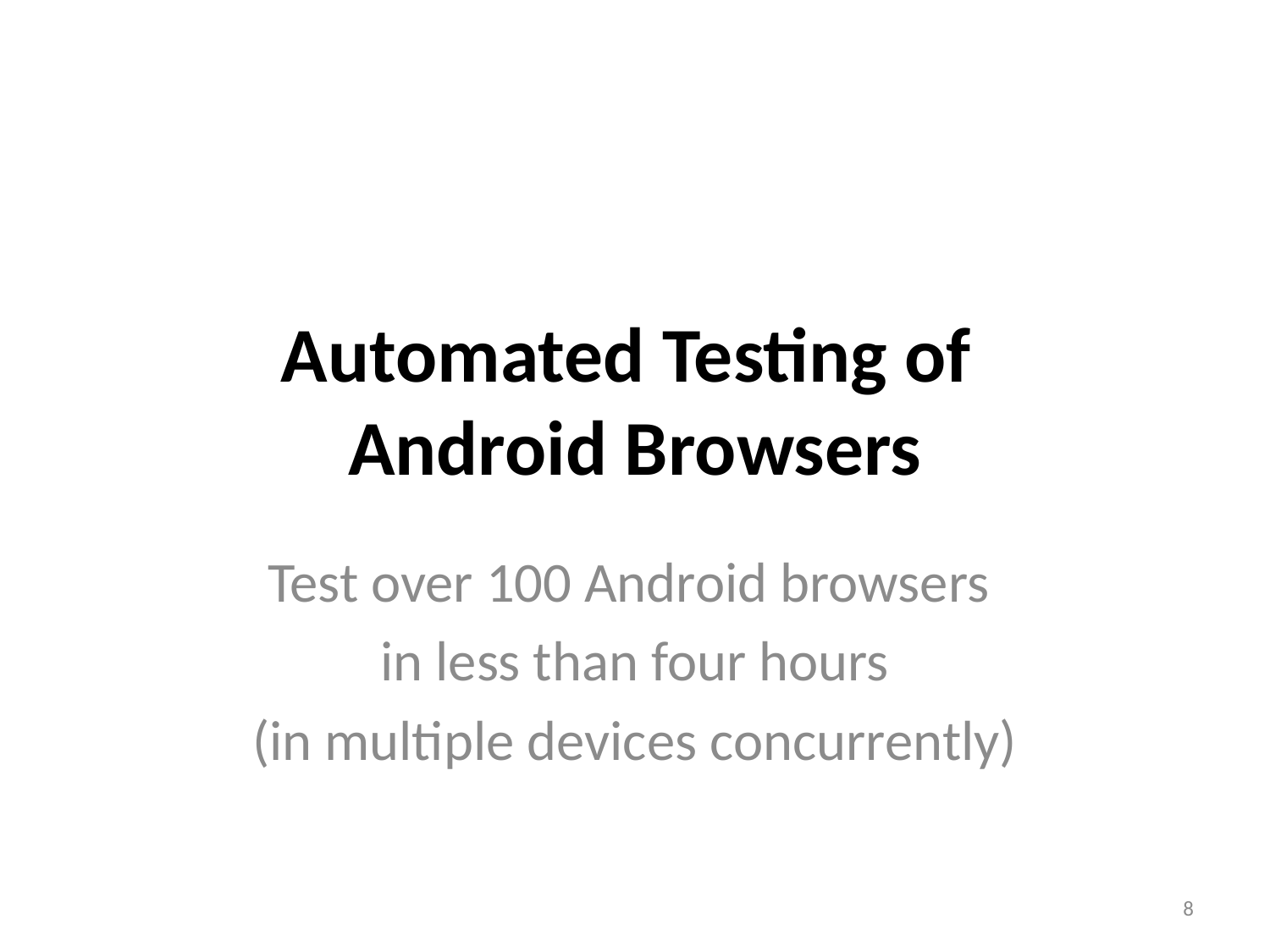

# Automated Testing of Android Browsers
Test over 100 Android browsers
in less than four hours
(in multiple devices concurrently)
8